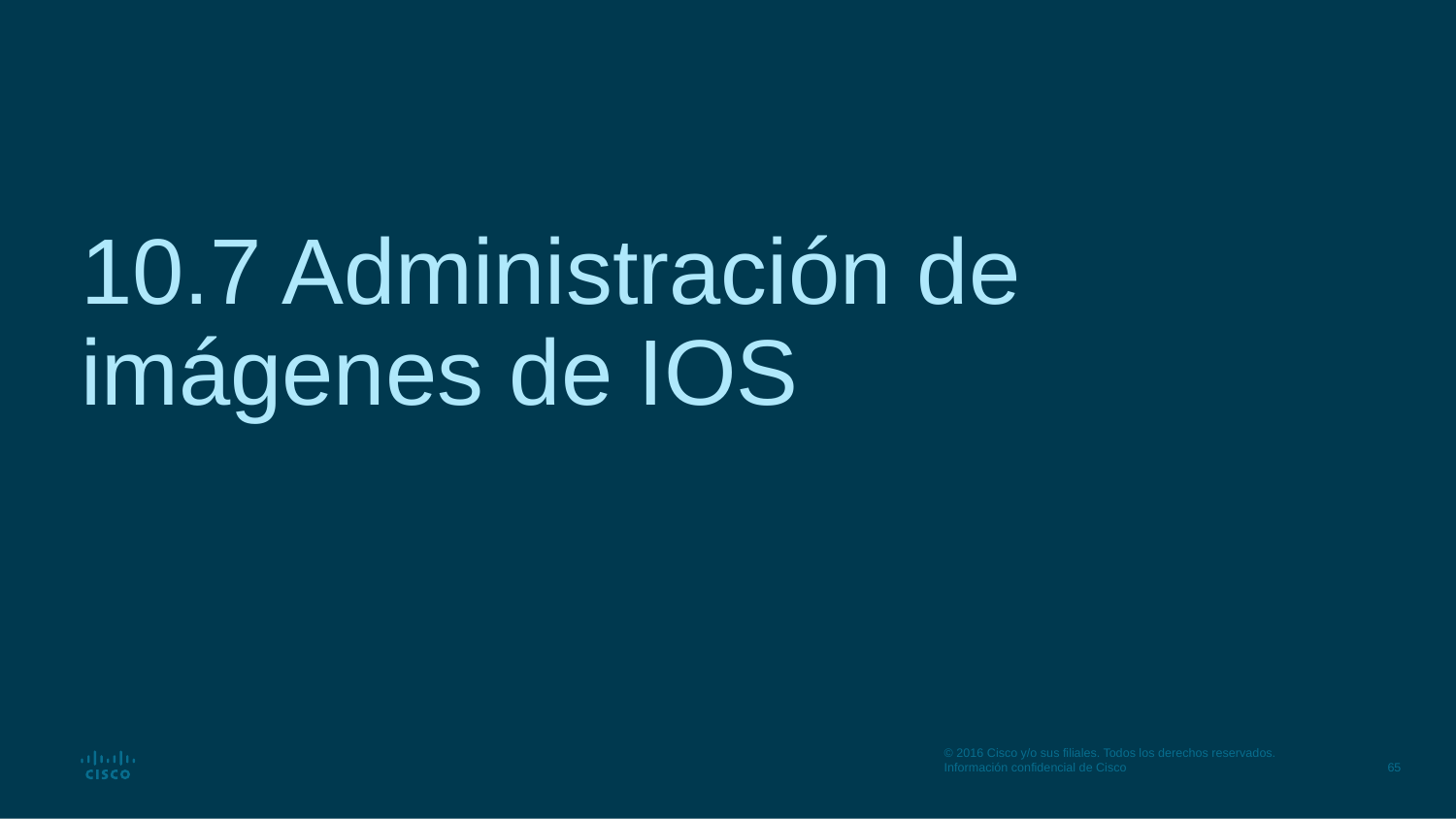

# 10.7 Administración de imágenes de IOS